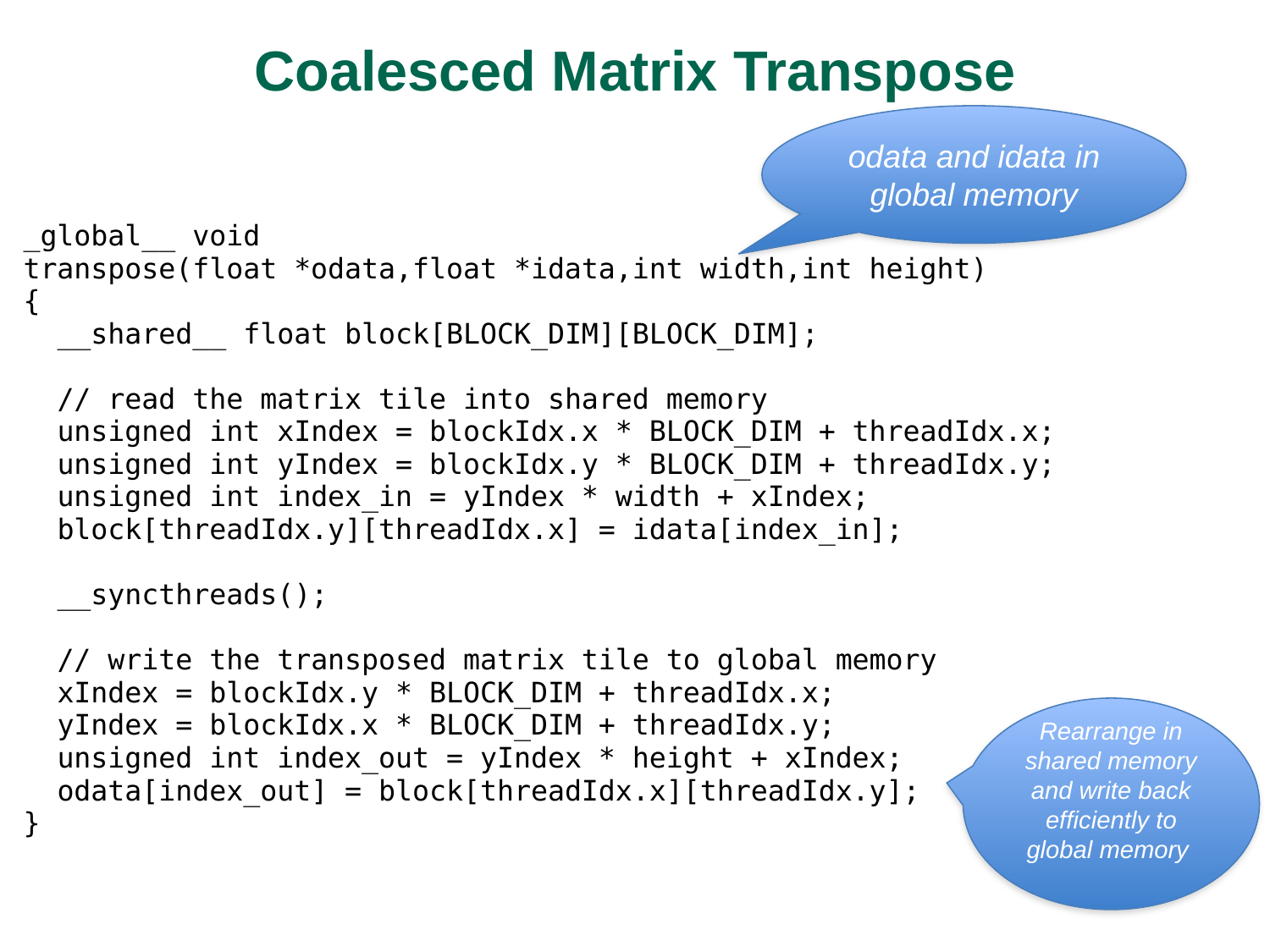

# Coalesced Matrix Transpose
odata and idata in global memory
_global__ void
transpose(float *odata,float *idata,int width,int height)
{
  __shared__ float block[BLOCK_DIM][BLOCK_DIM];

  // read the matrix tile into shared memory
  unsigned int xIndex = blockIdx.x * BLOCK_DIM + threadIdx.x;
  unsigned int yIndex = blockIdx.y * BLOCK_DIM + threadIdx.y;
  unsigned int index_in = yIndex * width + xIndex;
  block[threadIdx.y][threadIdx.x] = idata[index_in];

  __syncthreads();

  // write the transposed matrix tile to global memory
  xIndex = blockIdx.y * BLOCK_DIM + threadIdx.x;
  yIndex = blockIdx.x * BLOCK_DIM + threadIdx.y;
  unsigned int index_out = yIndex * height + xIndex;
  odata[index_out] = block[threadIdx.x][threadIdx.y];
}
Rearrange in shared memory and write back efficiently to global memory